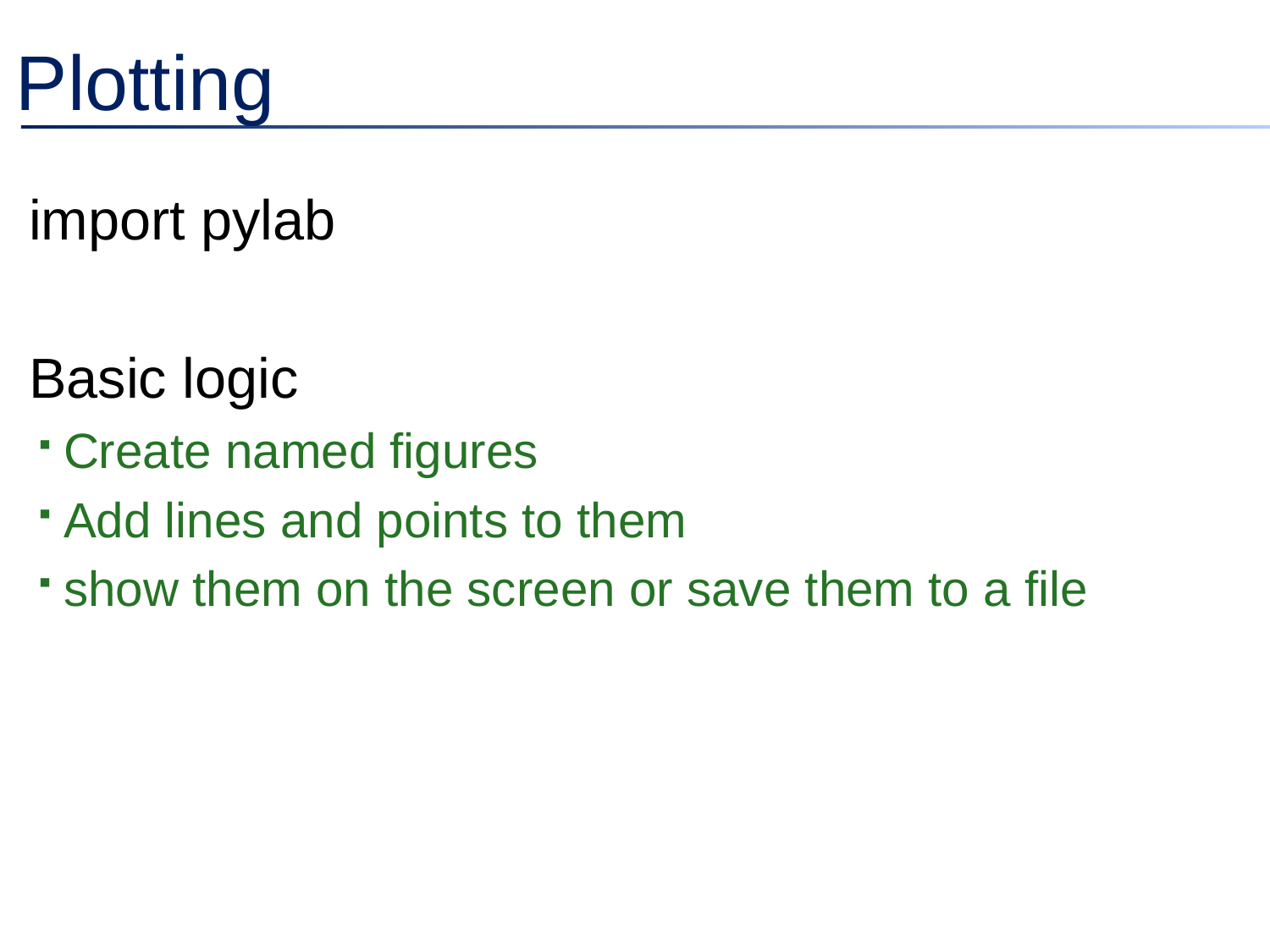

# Plotting
import pylab

Basic logic
Create named figures
Add lines and points to them
show them on the screen or save them to a file